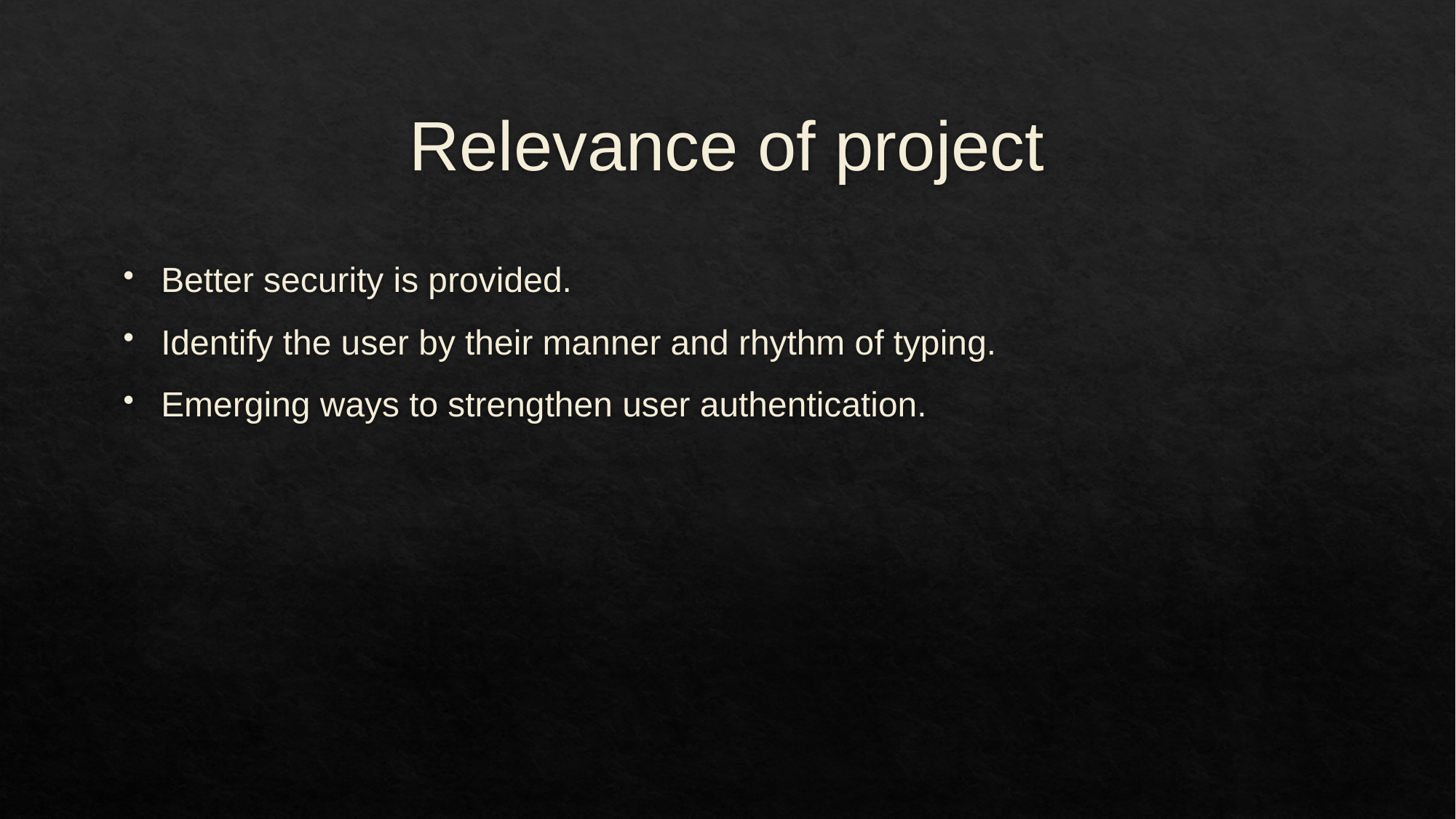

# Relevance of project
Better security is provided.
Identify the user by their manner and rhythm of typing.
Emerging ways to strengthen user authentication.